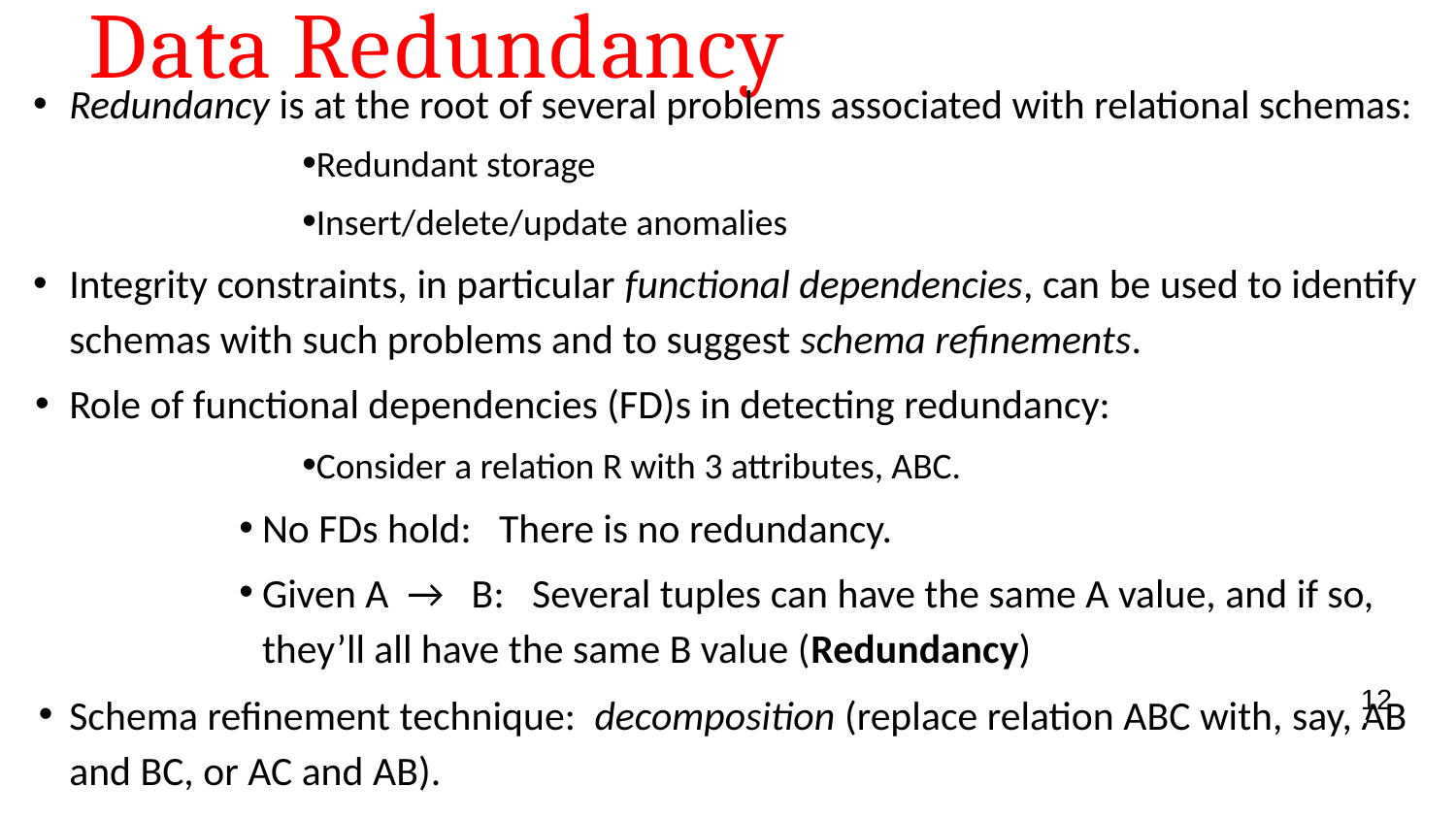

# Data Redundancy
Redundancy is at the root of several problems associated with relational schemas:
Redundant storage
Insert/delete/update anomalies
Integrity constraints, in particular functional dependencies, can be used to identify schemas with such problems and to suggest schema refinements.
Role of functional dependencies (FD)s in detecting redundancy:
Consider a relation R with 3 attributes, ABC.
No FDs hold:   There is no redundancy.
Given A  →   B:   Several tuples can have the same A value, and if so, they’ll all have the same B value (Redundancy)
Schema refinement technique:  decomposition (replace relation ABC with, say, AB and BC, or AC and AB).

12